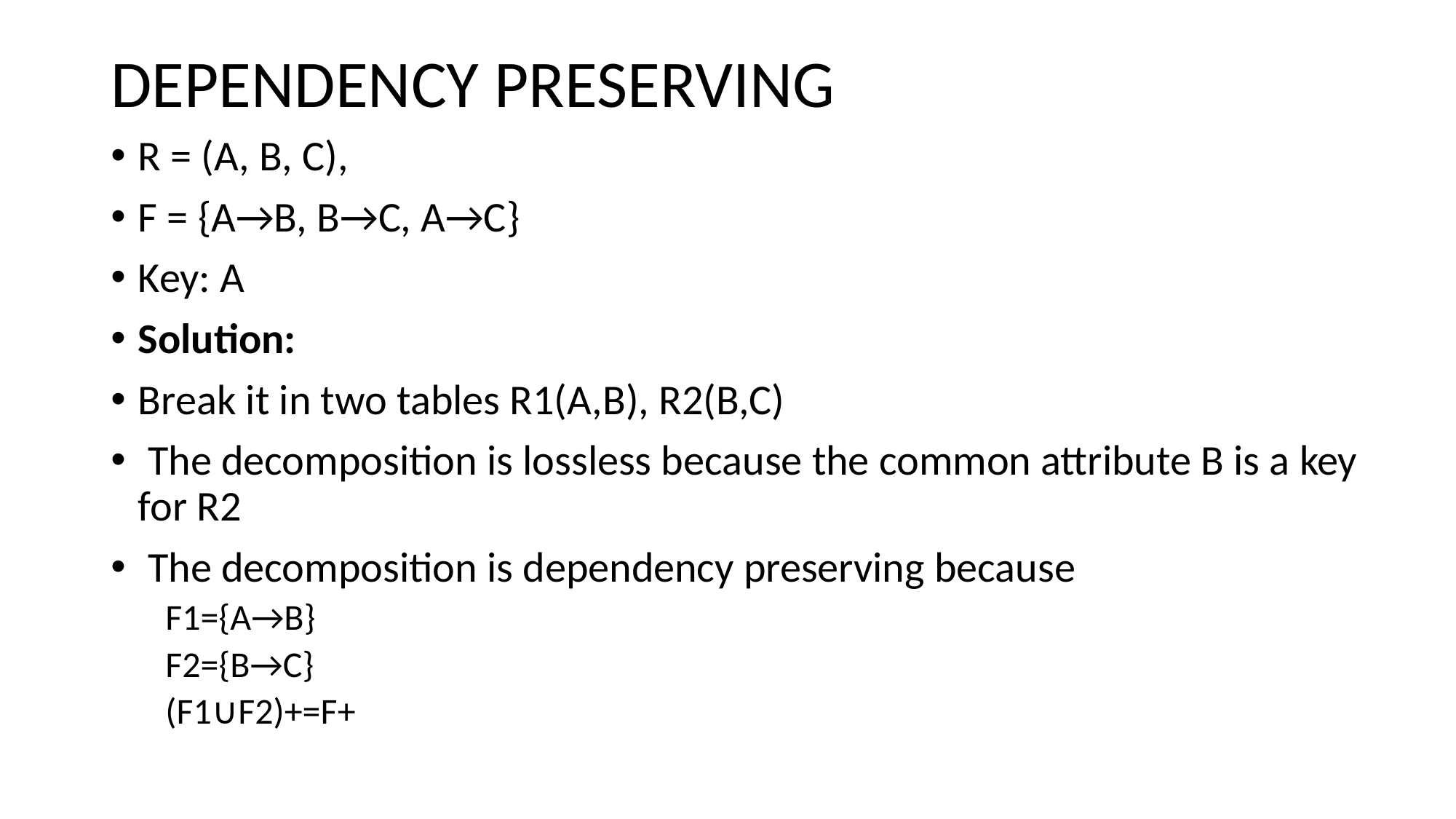

# DEPENDENCY PRESERVING
R = (A, B, C),
F = {A→B, B→C, A→C}
Key: A
Solution:
Break it in two tables R1(A,B), R2(B,C)
 The decomposition is lossless because the common attribute B is a key for R2
 The decomposition is dependency preserving because
F1={A→B}
F2={B→C}
(F1∪F2)+=F+